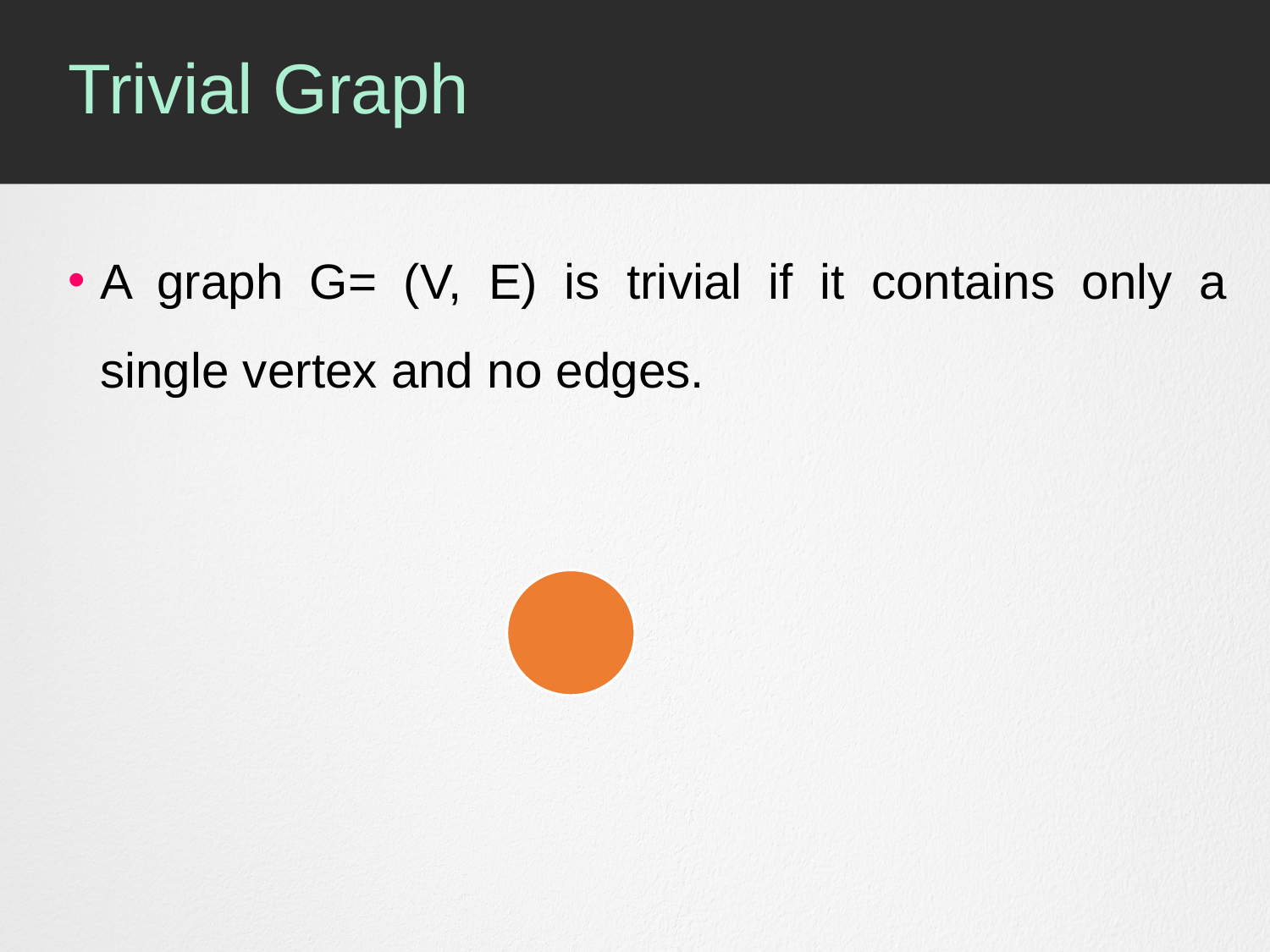

# Trivial Graph
A graph G= (V, E) is trivial if it contains only a single vertex and no edges.